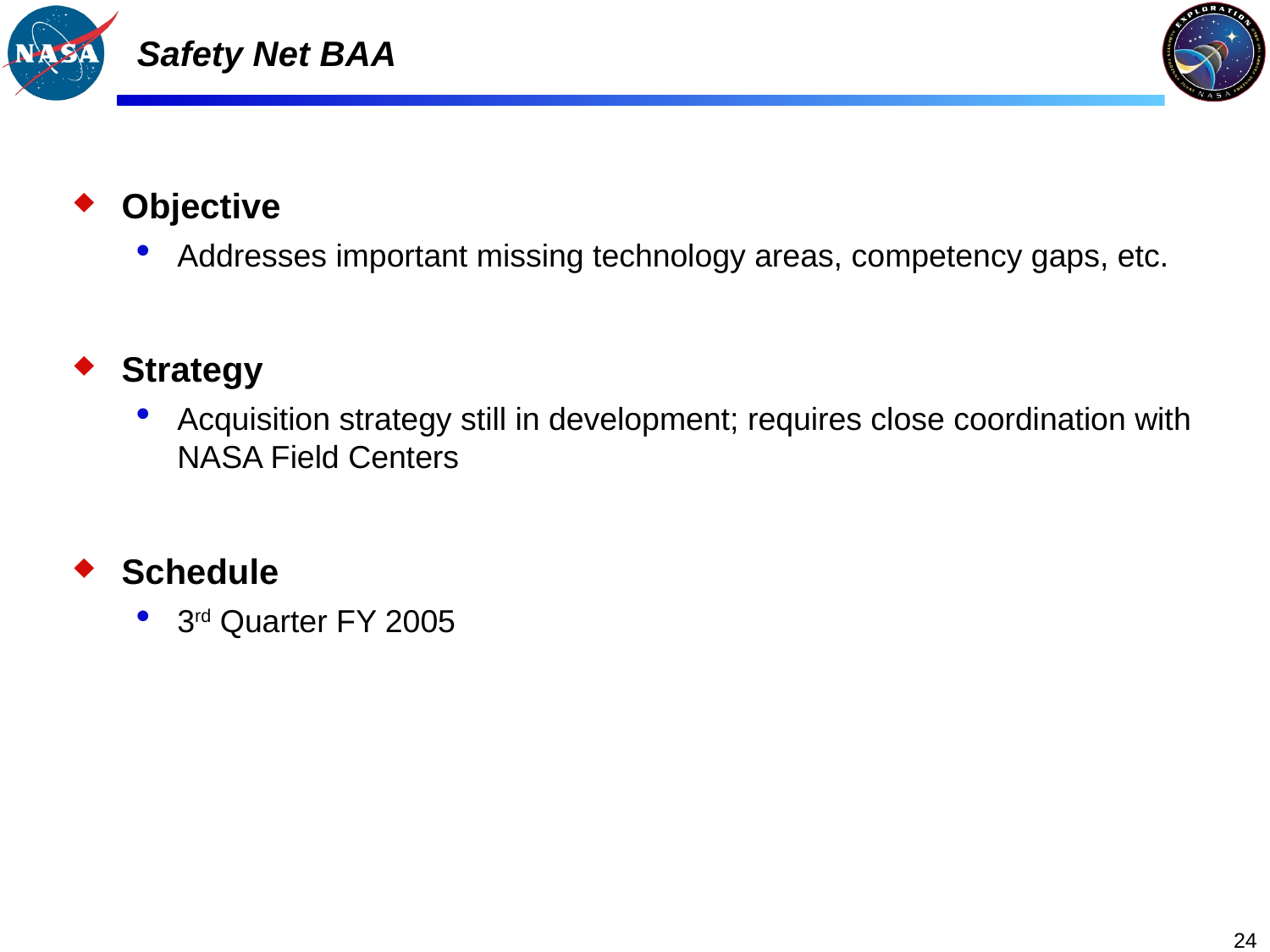

# Safety Net BAA
Objective
Addresses important missing technology areas, competency gaps, etc.

Strategy
Acquisition strategy still in development; requires close coordination with NASA Field Centers

Schedule
3rd Quarter FY 2005
24